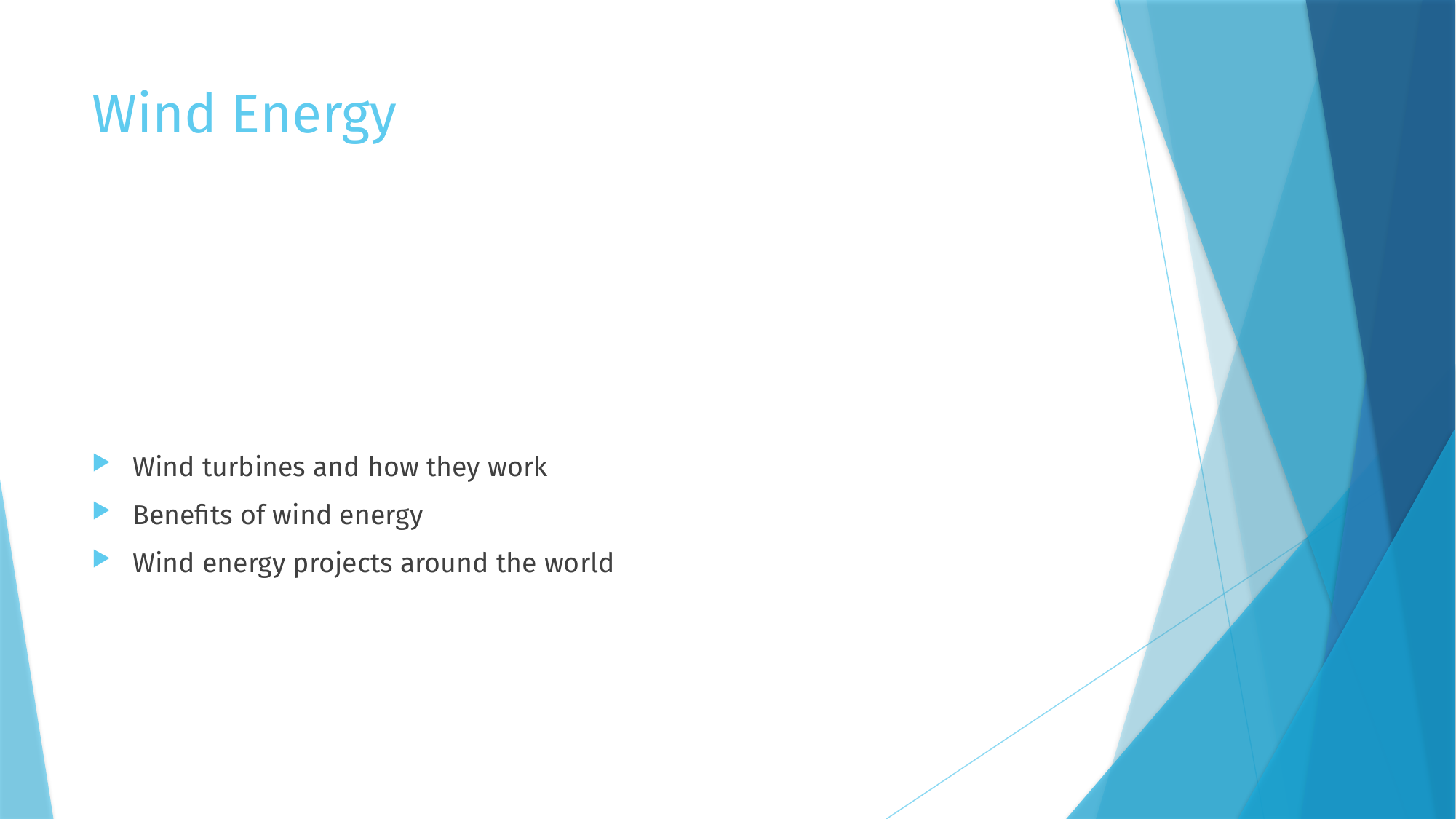

# Wind Energy

Wind turbines and how they work
Benefits of wind energy
Wind energy projects around the world